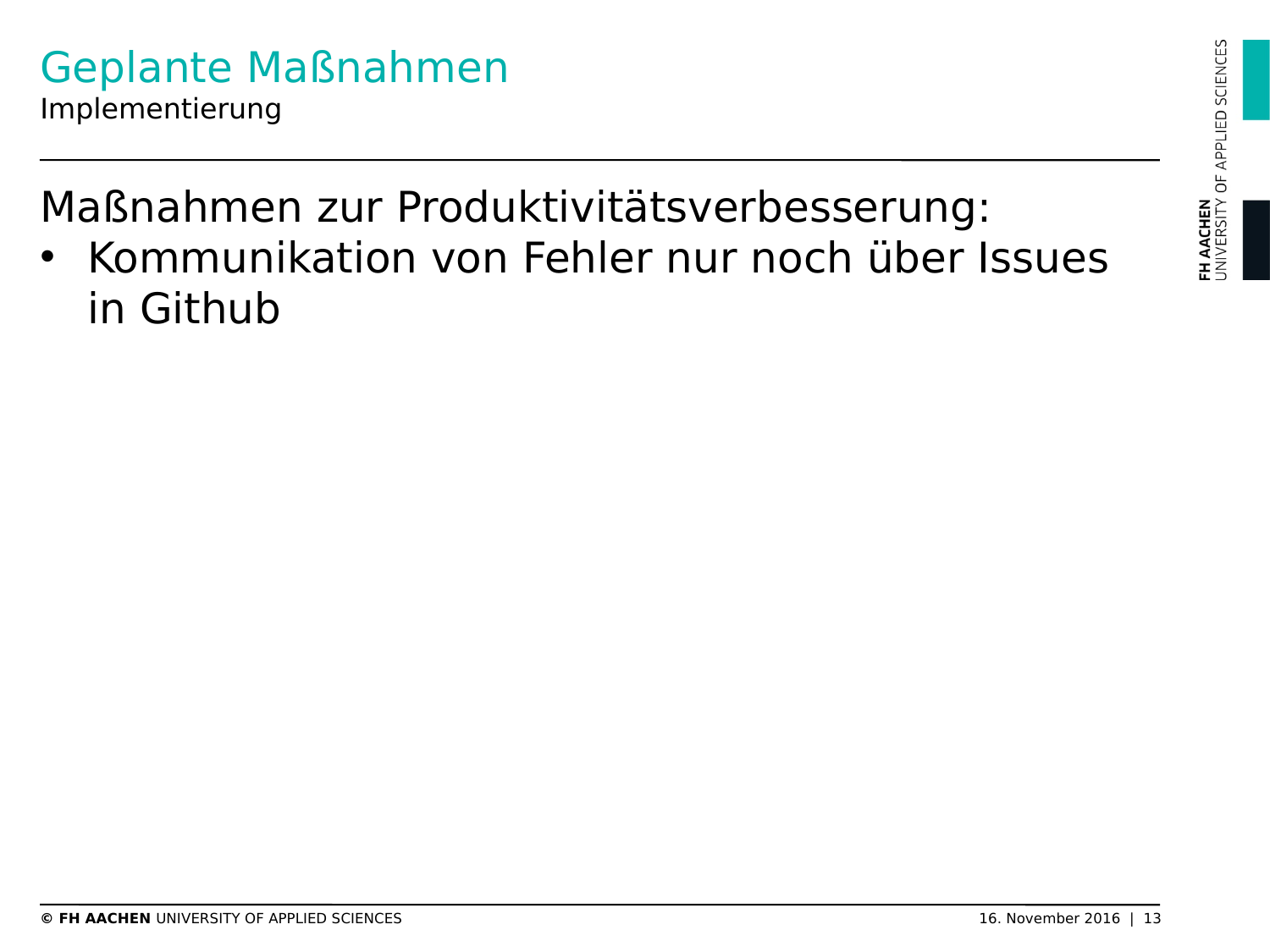

# Geplante Maßnahmen Implementierung
Maßnahmen zur Produktivitätsverbesserung:
Kommunikation von Fehler nur noch über Issues in Github